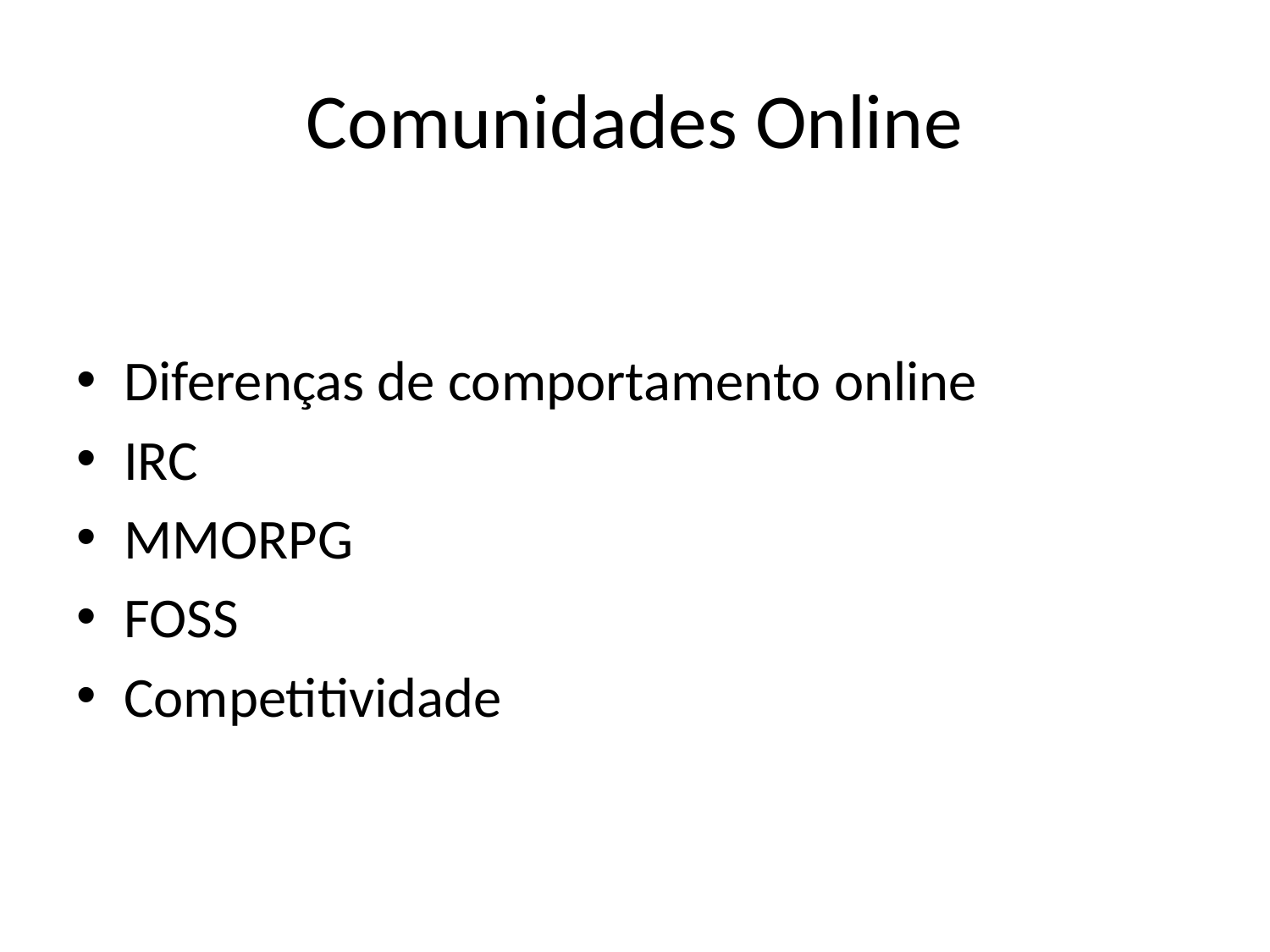

# Comunidades Online
Diferenças de comportamento online
IRC
MMORPG
FOSS
Competitividade